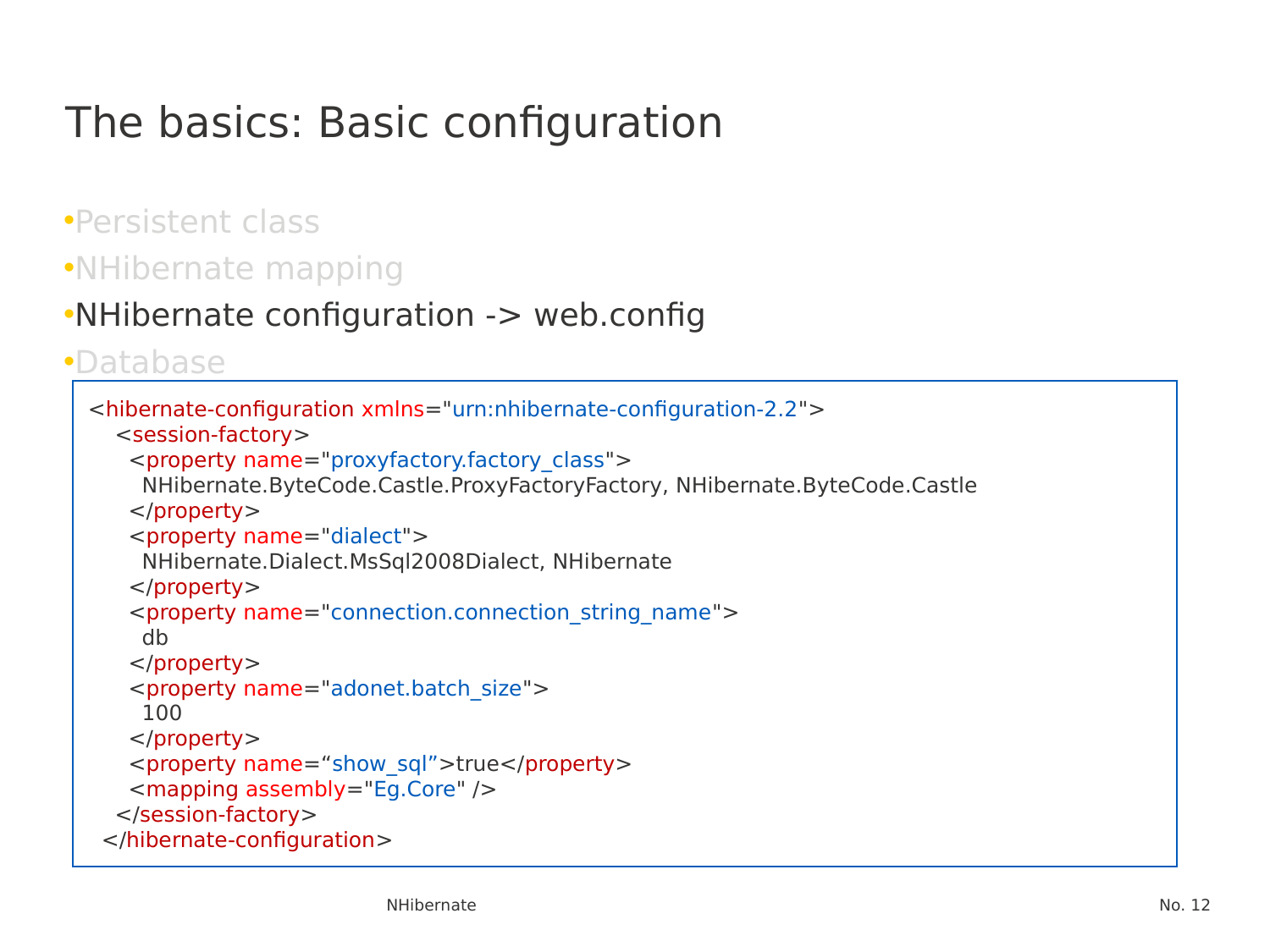

# The basics: Basic configuration
Persistent class
NHibernate mapping
NHibernate configuration -> web.config
Database

<hibernate-configuration xmlns="urn:nhibernate-configuration-2.2">
    <session-factory>
      <property name="proxyfactory.factory_class">
        NHibernate.ByteCode.Castle.ProxyFactoryFactory, NHibernate.ByteCode.Castle
      </property>
      <property name="dialect">
        NHibernate.Dialect.MsSql2008Dialect, NHibernate
      </property>
      <property name="connection.connection_string_name">
        db
      </property>
      <property name="adonet.batch_size">
        100
      </property>
      <property name=“show_sql”>true</property>
      <mapping assembly="Eg.Core" />
    </session-factory>
  </hibernate-configuration>
NHibernate
No. 12